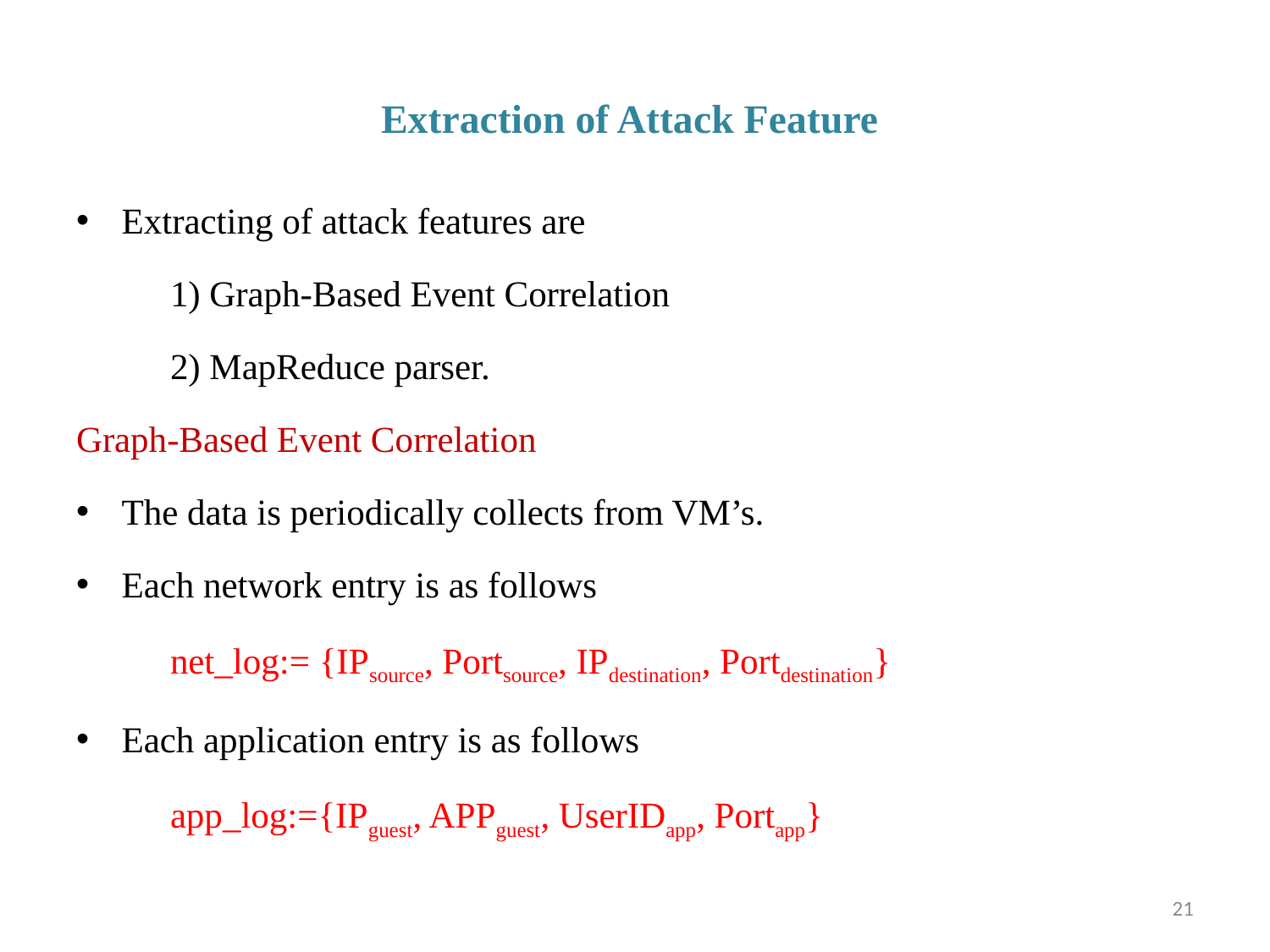

# Extraction of Attack Feature
Extracting of attack features are
	1) Graph-Based Event Correlation
	2) MapReduce parser.
Graph-Based Event Correlation
The data is periodically collects from VM’s.
Each network entry is as follows
	net_log:= {IPsource, Portsource, IPdestination, Portdestination}
Each application entry is as follows
	app_log:={IPguest, APPguest, UserIDapp, Portapp}

21